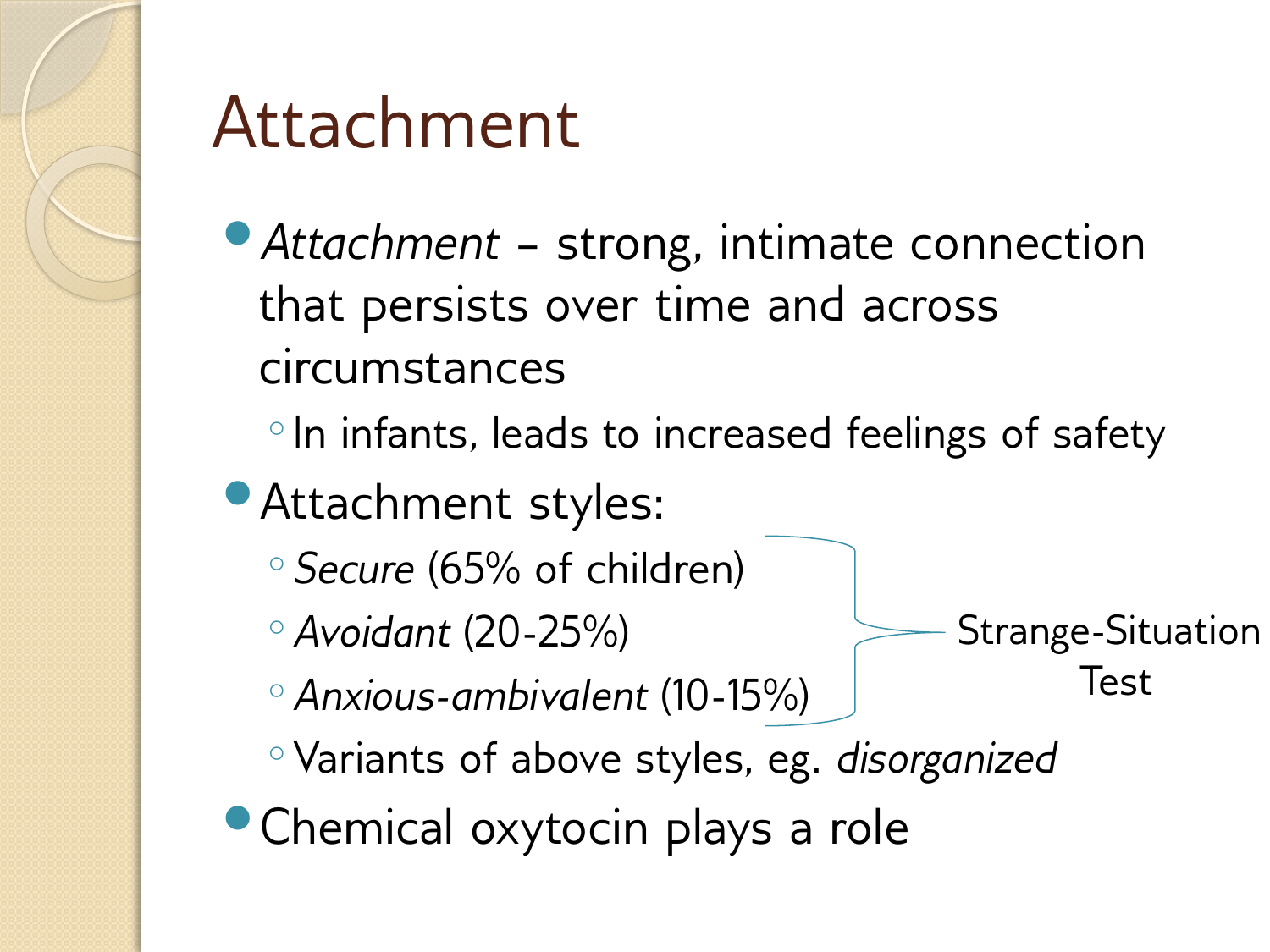

# Attachment
Attachment – strong, intimate connection that persists over time and across circumstances
In infants, leads to increased feelings of safety
Attachment styles:
Secure (65% of children)
Avoidant (20-25%)
Anxious-ambivalent (10-15%)
Variants of above styles, eg. disorganized
Chemical oxytocin plays a role

Strange-Situation
 Test